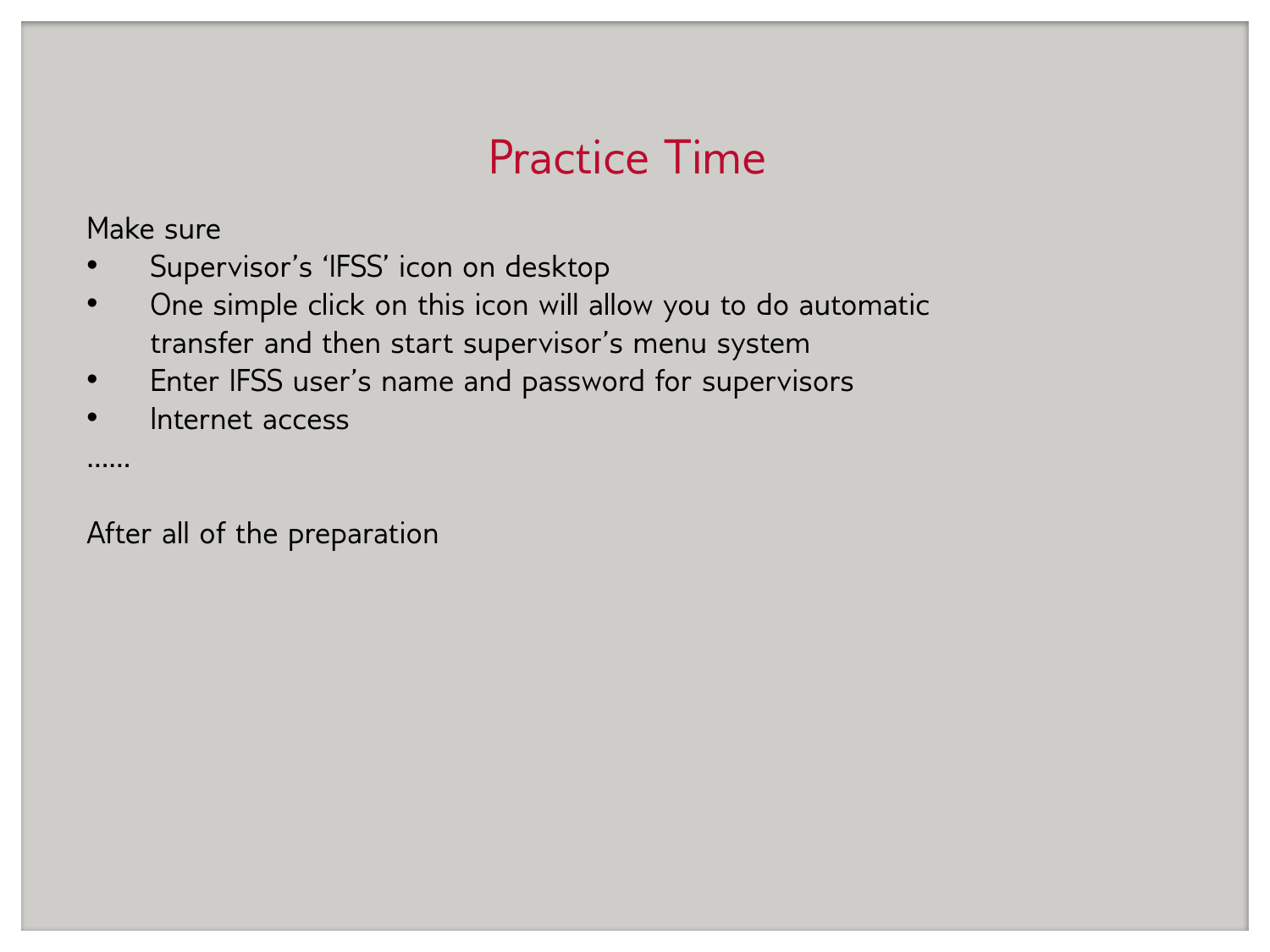

# Practice Time
Make sure
Supervisor’s ‘IFSS’ icon on desktop
One simple click on this icon will allow you to do automatic transfer and then start supervisor’s menu system
Enter IFSS user’s name and password for supervisors
Internet access
……

After all of the preparation